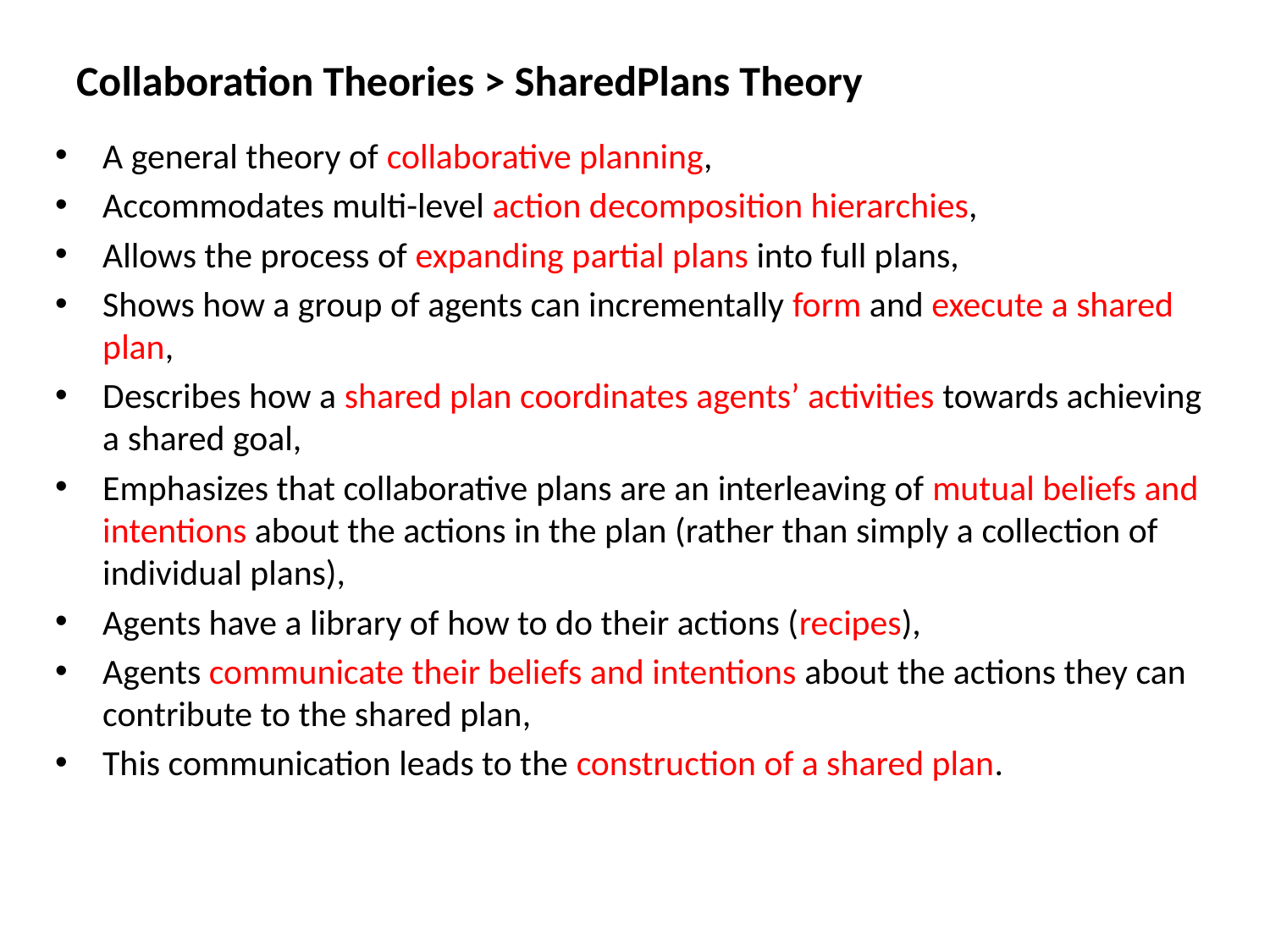

Collaboration Theories > SharedPlans Theory
A general theory of collaborative planning,
Accommodates multi-level action decomposition hierarchies,
Allows the process of expanding partial plans into full plans,
Shows how a group of agents can incrementally form and execute a shared plan,
Describes how a shared plan coordinates agents’ activities towards achieving a shared goal,
Emphasizes that collaborative plans are an interleaving of mutual beliefs and intentions about the actions in the plan (rather than simply a collection of individual plans),
Agents have a library of how to do their actions (recipes),
Agents communicate their beliefs and intentions about the actions they can contribute to the shared plan,
This communication leads to the construction of a shared plan.